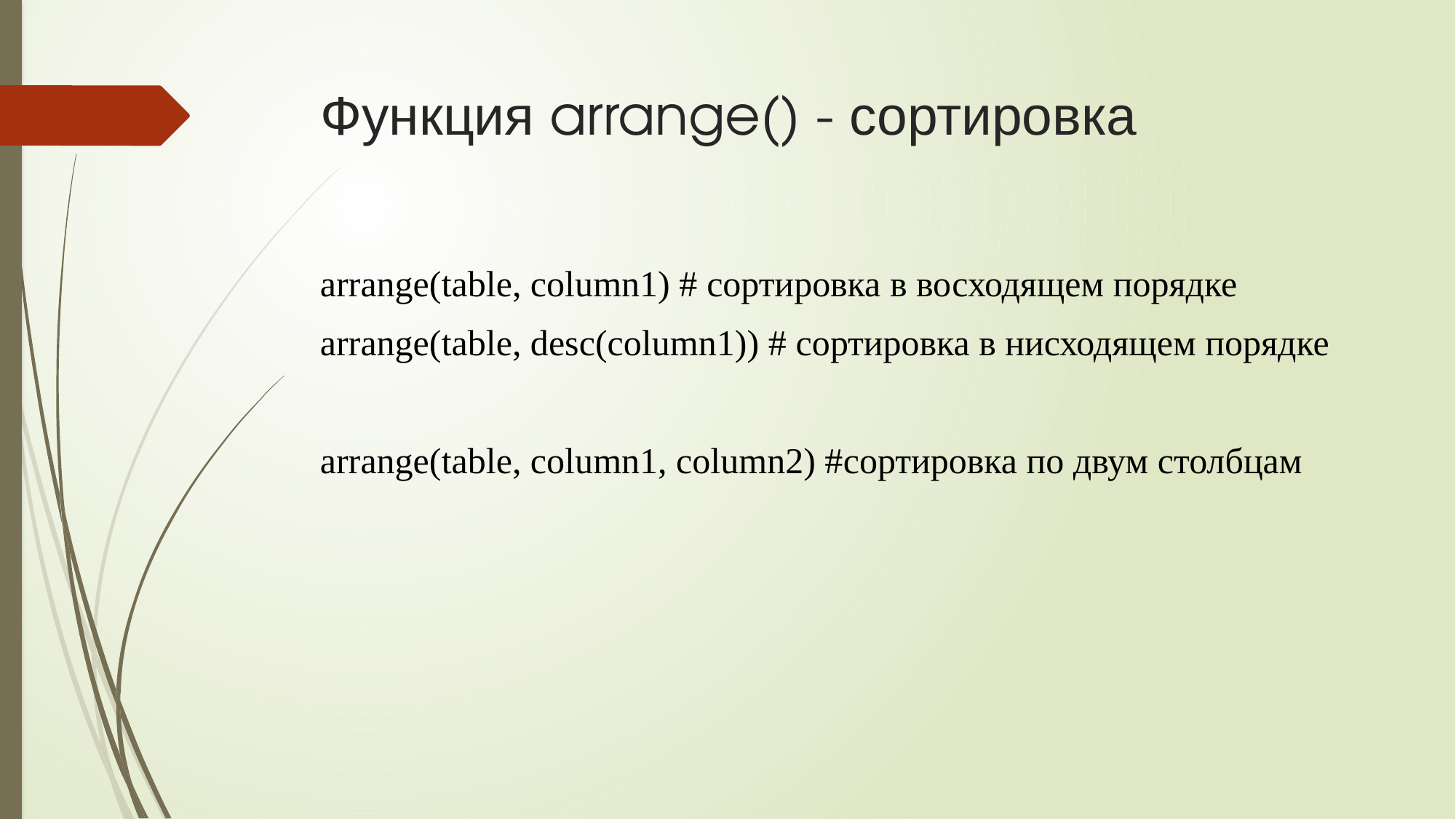

# Функция arrange() - сортировка
arrange(table, column1) # сортировка в восходящем порядке
arrange(table, desc(column1)) # сортировка в нисходящем порядке

arrange(table, column1, column2) #сортировка по двум столбцам